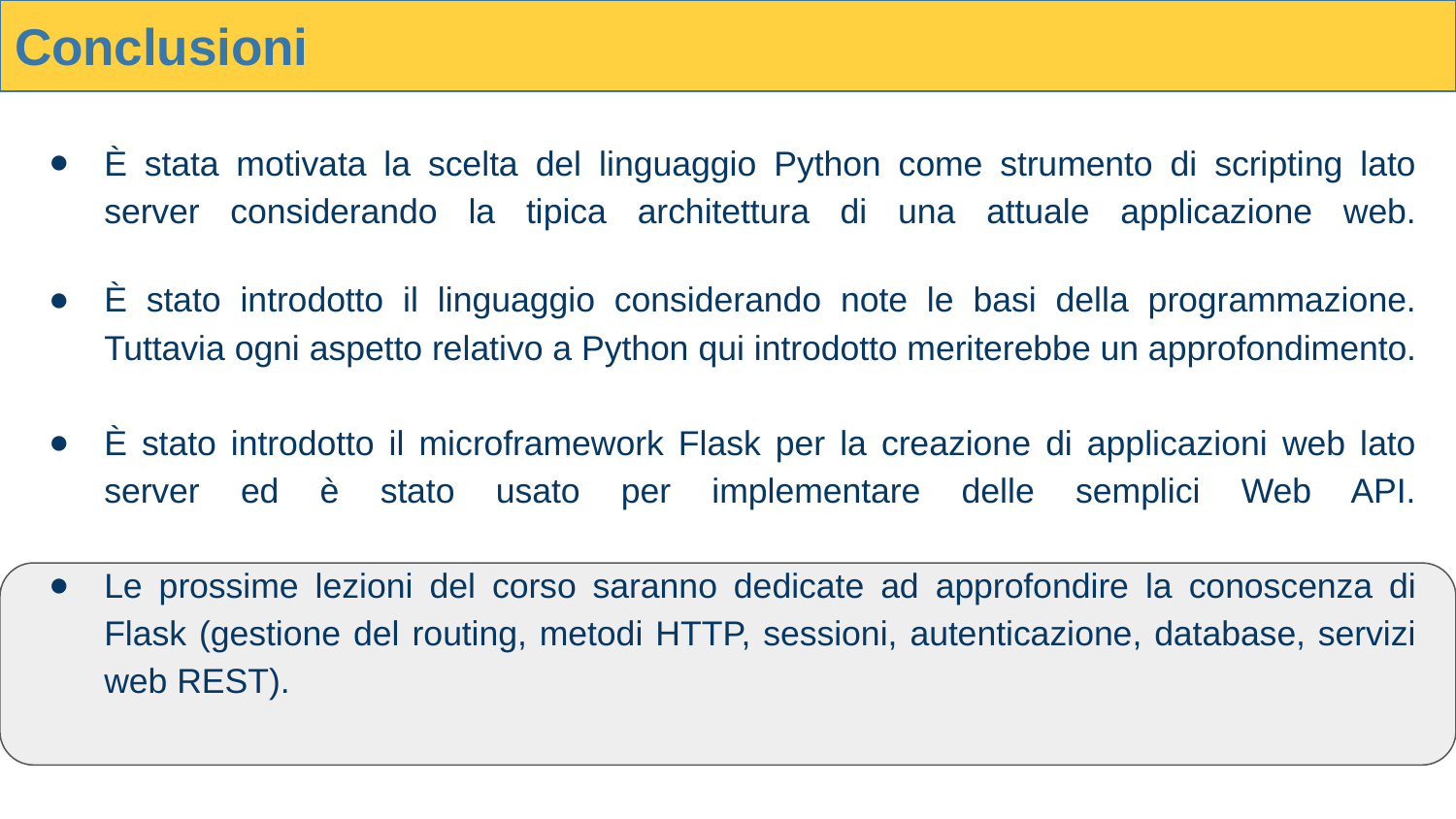

# Conclusioni
È stata motivata la scelta del linguaggio Python come strumento di scripting lato server considerando la tipica architettura di una attuale applicazione web.
È stato introdotto il linguaggio considerando note le basi della programmazione. Tuttavia ogni aspetto relativo a Python qui introdotto meriterebbe un approfondimento.
È stato introdotto il microframework Flask per la creazione di applicazioni web lato server ed è stato usato per implementare delle semplici Web API.
Le prossime lezioni del corso saranno dedicate ad approfondire la conoscenza di Flask (gestione del routing, metodi HTTP, sessioni, autenticazione, database, servizi web REST).